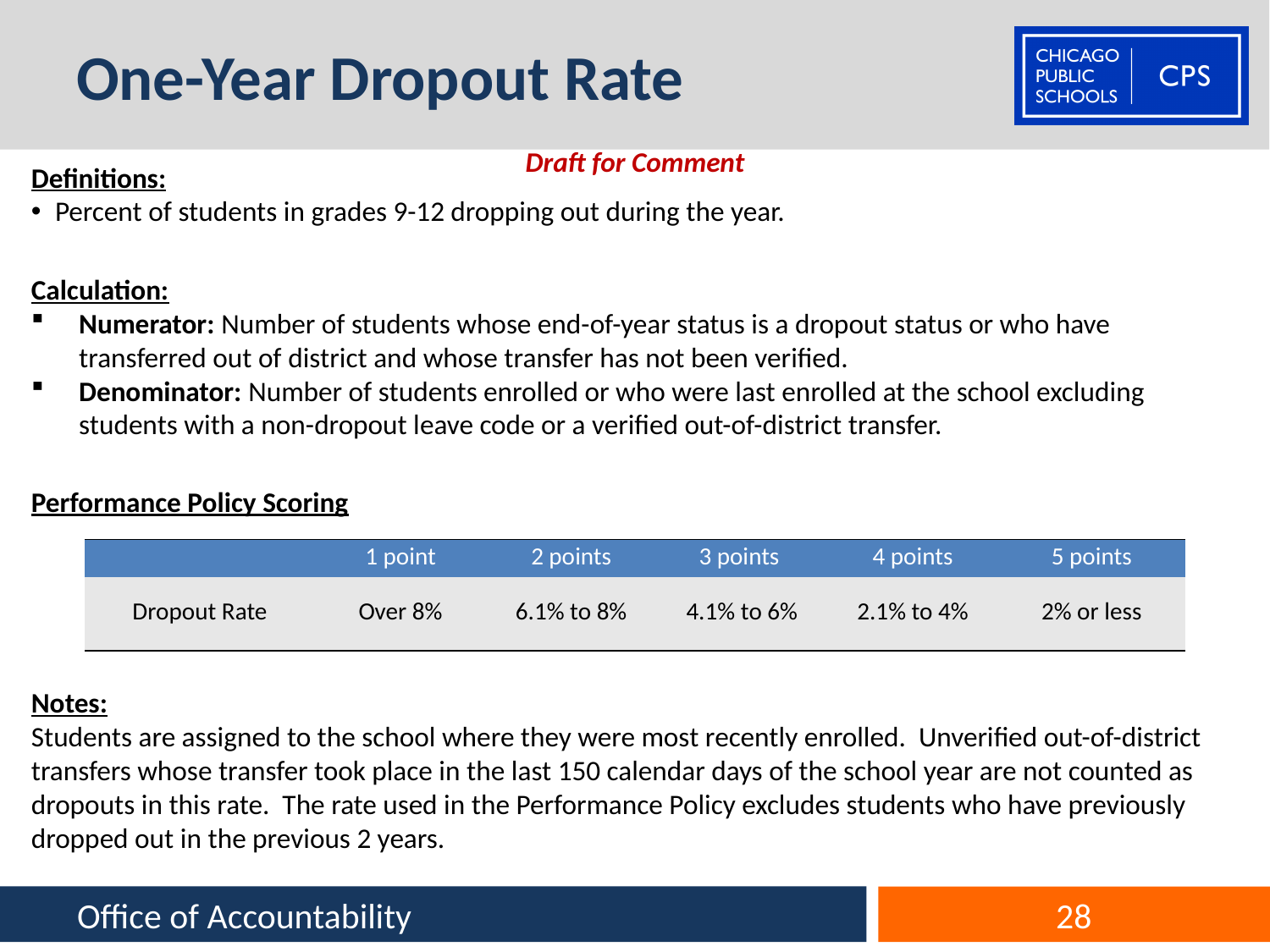

# One-Year Dropout Rate
Draft for Comment
Definitions:
Percent of students in grades 9-12 dropping out during the year.

Calculation:
Numerator: Number of students whose end-of-year status is a dropout status or who have transferred out of district and whose transfer has not been verified.
Denominator: Number of students enrolled or who were last enrolled at the school excluding students with a non-dropout leave code or a verified out-of-district transfer.

Performance Policy Scoring

Notes:
Students are assigned to the school where they were most recently enrolled.  Unverified out-of-district transfers whose transfer took place in the last 150 calendar days of the school year are not counted as dropouts in this rate.  The rate used in the Performance Policy excludes students who have previously dropped out in the previous 2 years.

|  | 1 point | 2 points | 3 points | 4 points | 5 points |
| --- | --- | --- | --- | --- | --- |
| Dropout Rate | Over 8% | 6.1% to 8% | 4.1% to 6% | 2.1% to 4% | 2% or less |
Office of Accountability
28